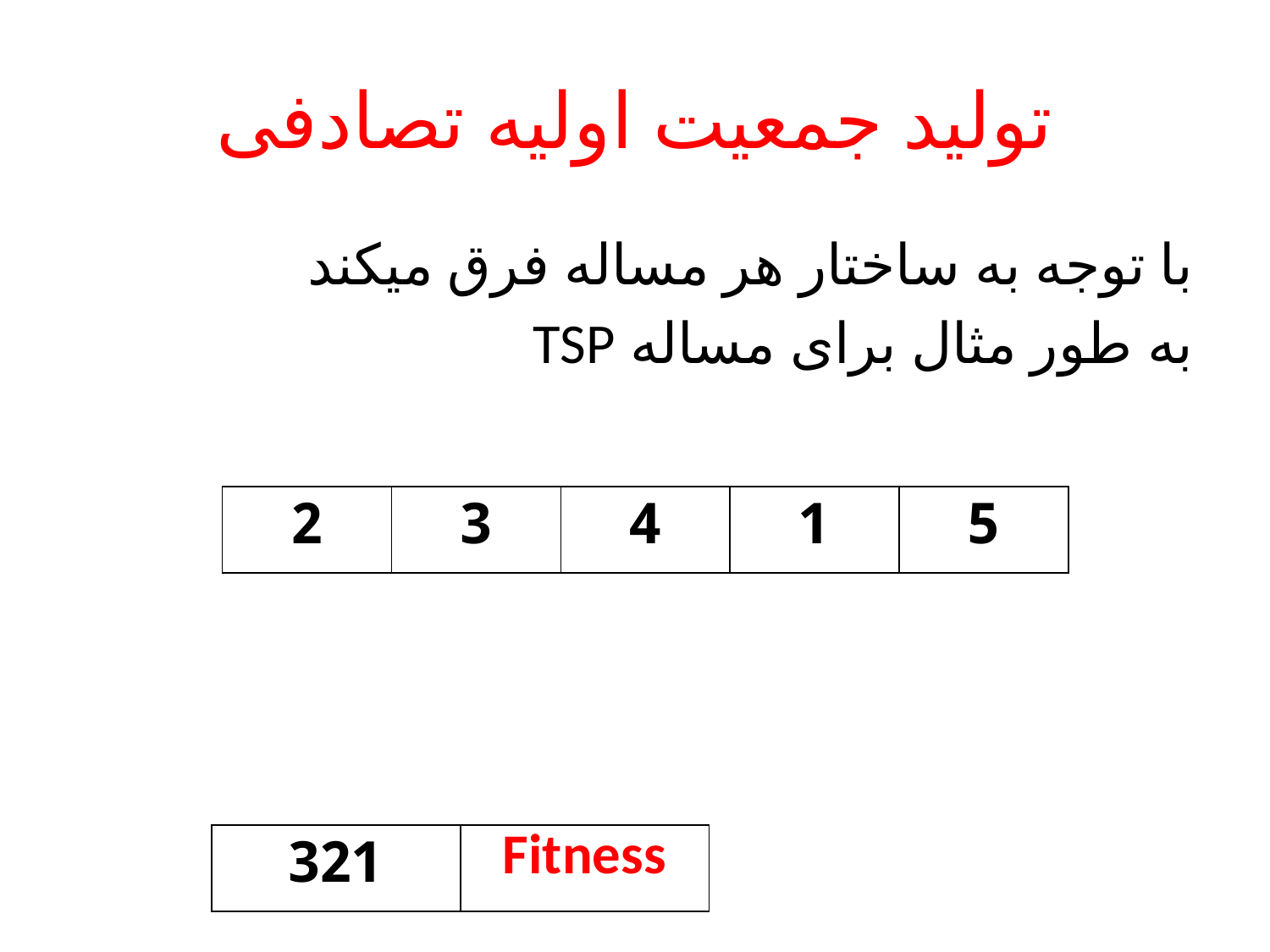

# تولید جمعیت اولیه تصادفی
با توجه به ساختار هر مساله فرق میکند
به طور مثال برای مساله TSP

| 2 | 3 | 4 | 1 | 5 |
| --- | --- | --- | --- | --- |
| 321 | Fitness |
| --- | --- |